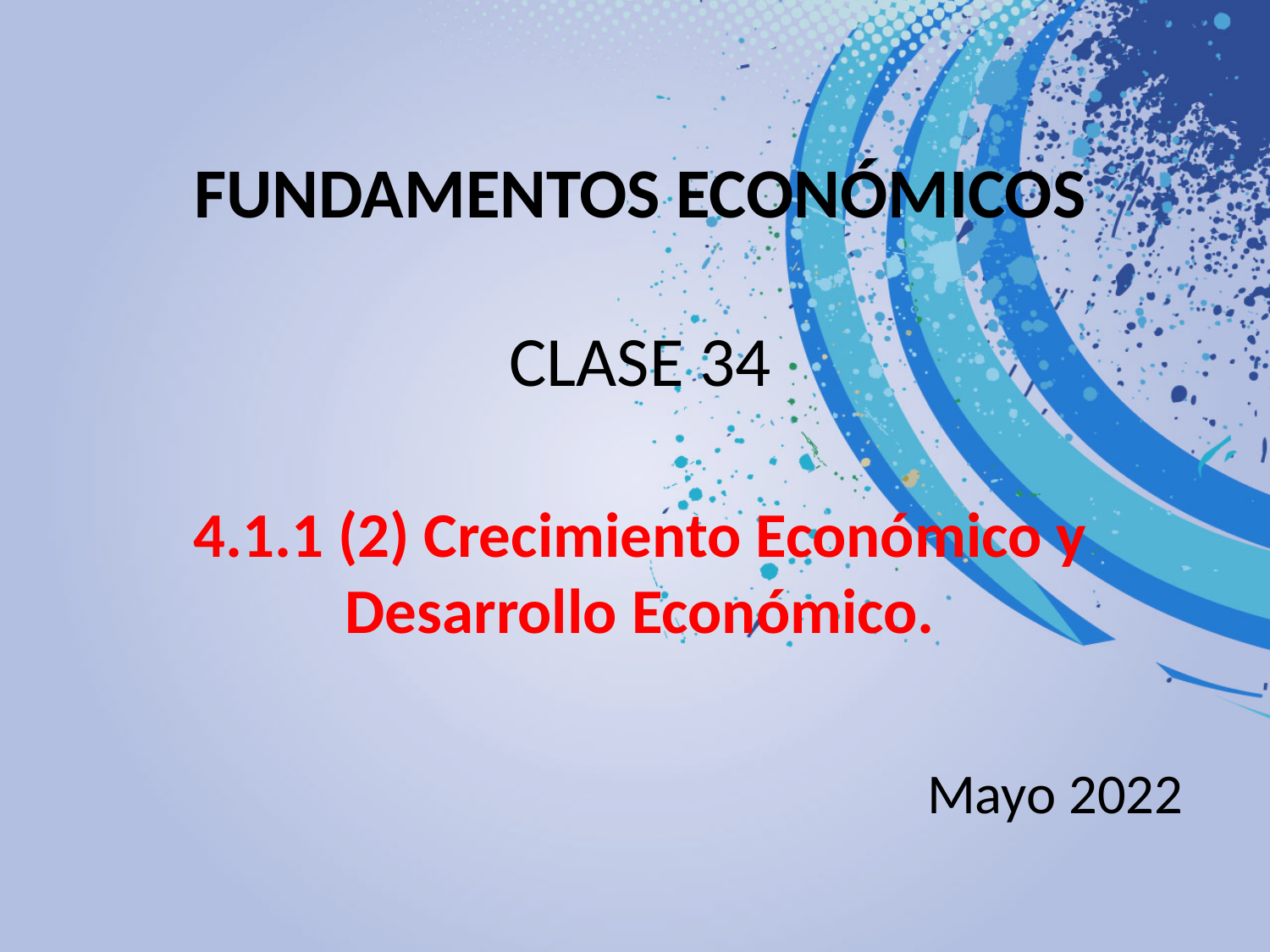

# FUNDAMENTOS ECONÓMICOS CLASE 34 4.1.1 (2) Crecimiento Económico y Desarrollo Económico.
Mayo 2022